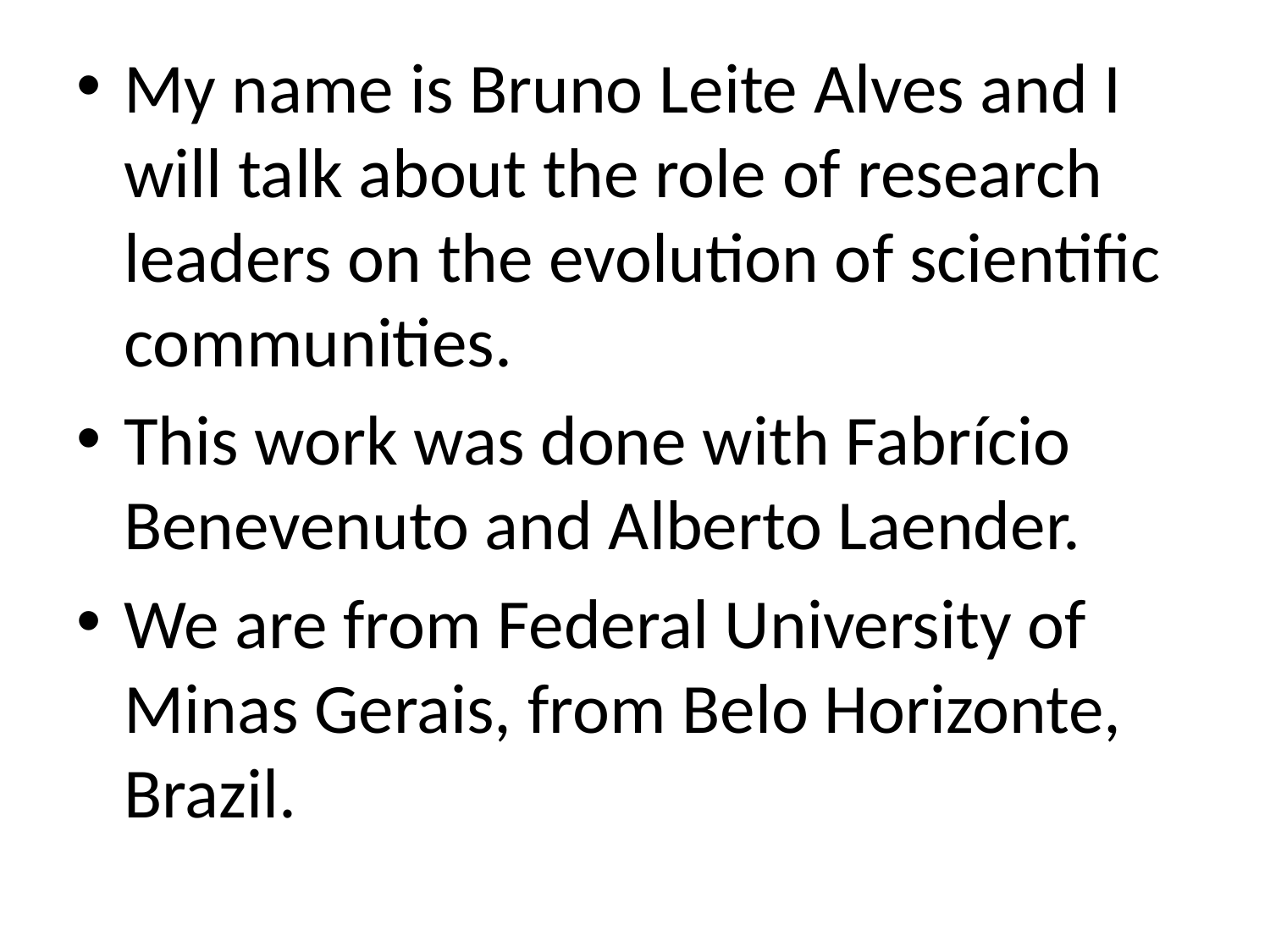

My name is Bruno Leite Alves and I will talk about the role of research leaders on the evolution of scientific communities.
This work was done with Fabrício Benevenuto and Alberto Laender.
We are from Federal University of Minas Gerais, from Belo Horizonte, Brazil.